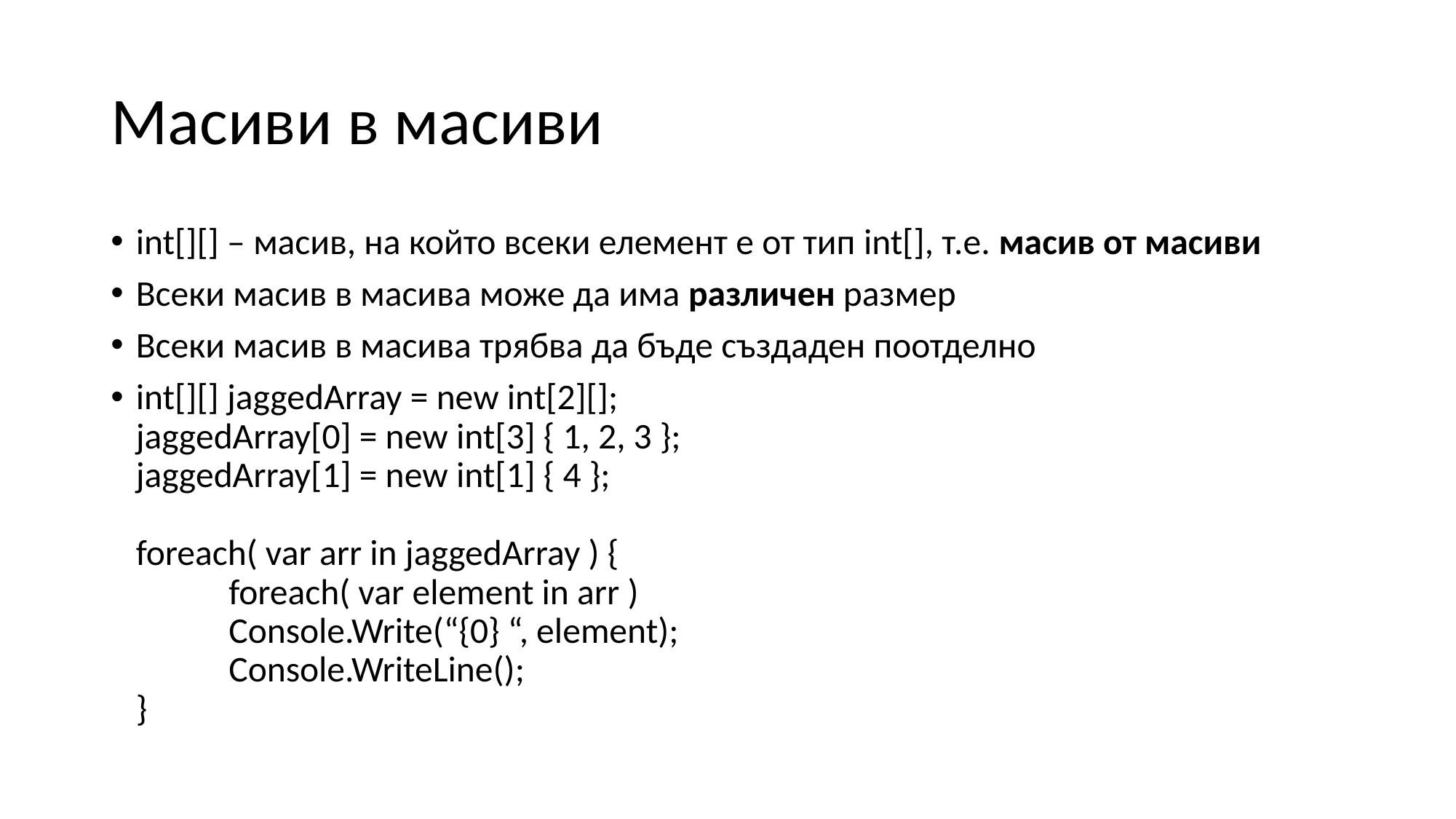

# Масиви в масиви
int[][] – масив, на който всеки елемент е от тип int[], т.е. масив от масиви
Всеки масив в масива може да има различен размер
Всеки масив в масива трябва да бъде създаден поотделно
int[][] jaggedArray = new int[2][];
jaggedArray[0] = new int[3] { 1, 2, 3 };
jaggedArray[1] = new int[1] { 4 };
foreach( var arr in jaggedArray ) {
	foreach( var element in arr )
		Console.Write(“{0} “, element);
	Console.WriteLine();
}